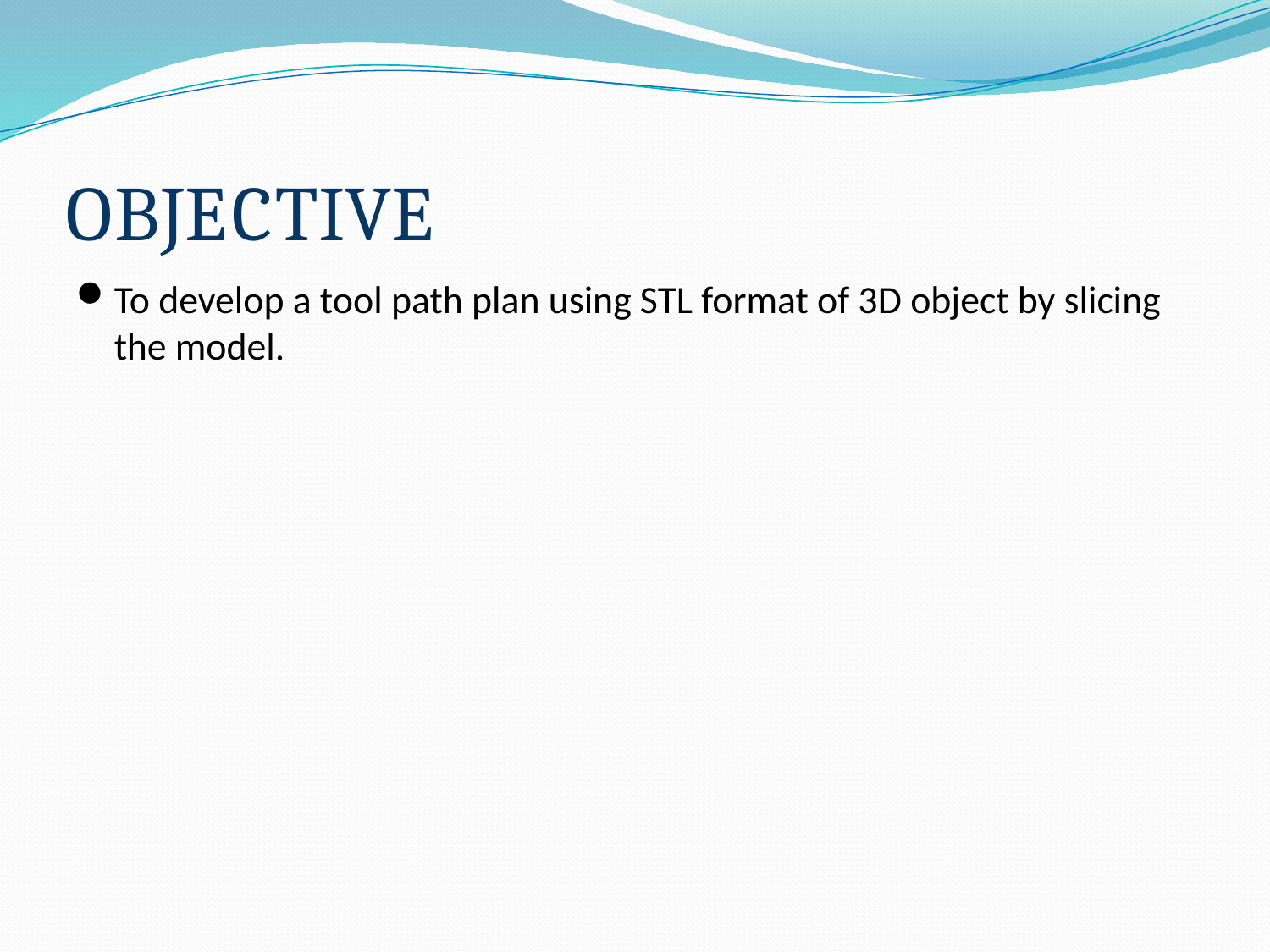

# OBJECTIVE
To develop a tool path plan using STL format of 3D object by slicing the model.